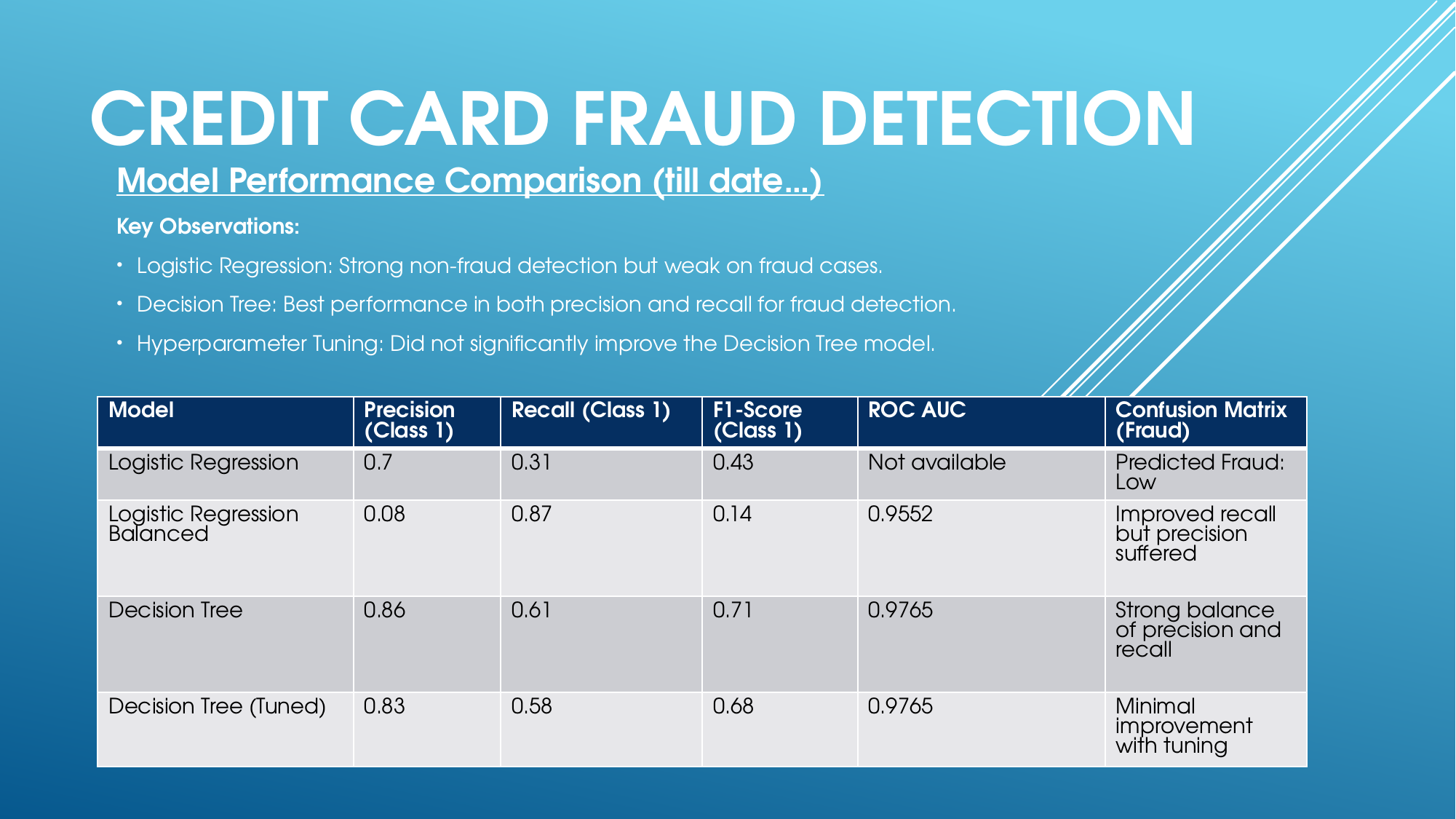

# Credit Card Fraud Detection
Model Performance Comparison (till date…)
Key Observations:
Logistic Regression: Strong non-fraud detection but weak on fraud cases.
Decision Tree: Best performance in both precision and recall for fraud detection.
Hyperparameter Tuning: Did not significantly improve the Decision Tree model.

| Model | Precision (Class 1) | Recall (Class 1) | F1-Score (Class 1) | ROC AUC | Confusion Matrix (Fraud) |
| --- | --- | --- | --- | --- | --- |
| Logistic Regression | 0.7 | 0.31 | 0.43 | Not available | Predicted Fraud: Low |
| Logistic Regression Balanced | 0.08 | 0.87 | 0.14 | 0.9552 | Improved recall but precision suffered |
| Decision Tree | 0.86 | 0.61 | 0.71 | 0.9765 | Strong balance of precision and recall |
| Decision Tree (Tuned) | 0.83 | 0.58 | 0.68 | 0.9765 | Minimal improvement with tuning |